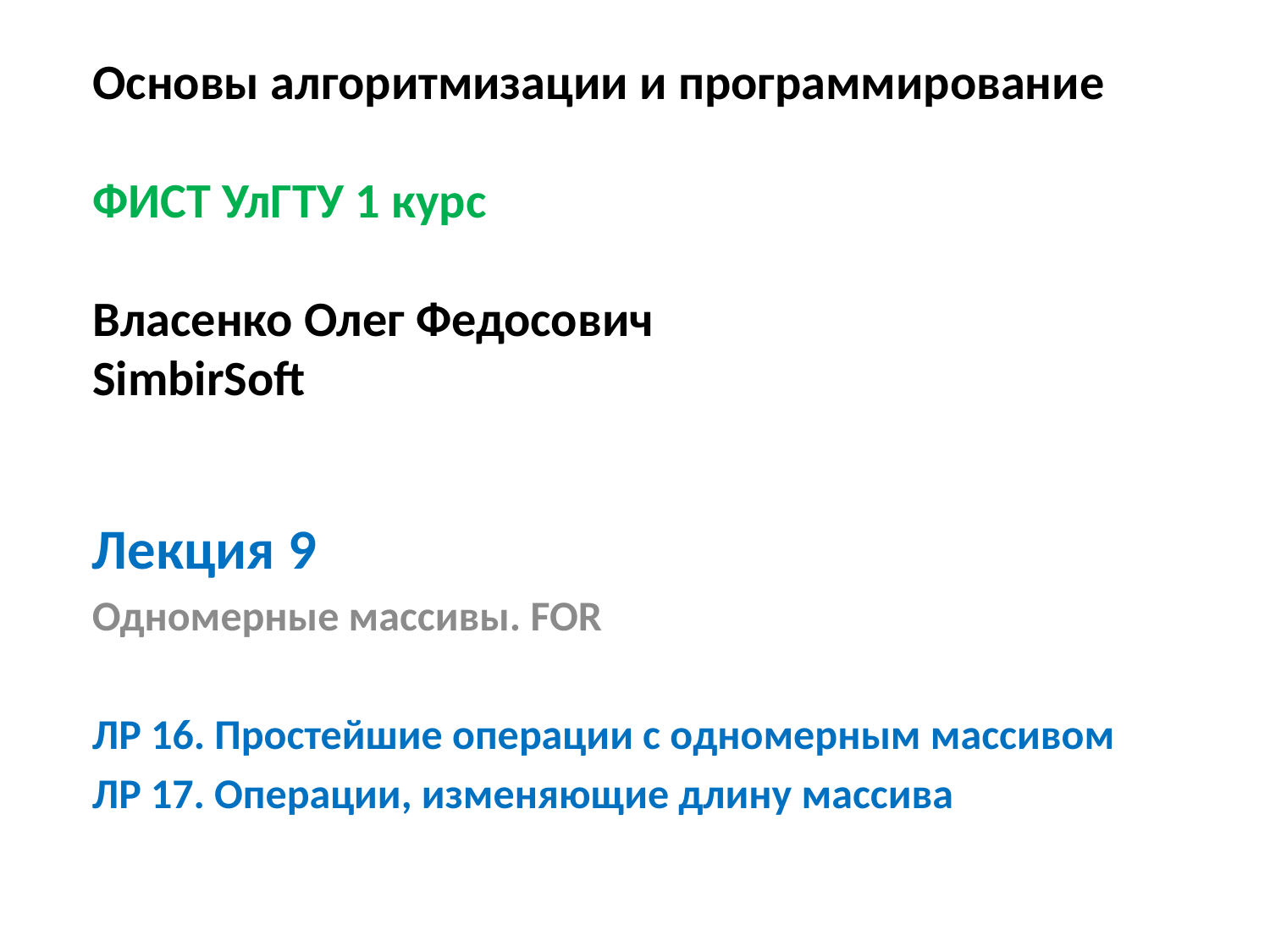

Основы алгоритмизации и программирование
ФИСТ УлГТУ 1 курс

Власенко Олег Федосович
SimbirSoft
Лекция 9
Одномерные массивы. FOR

ЛР 16. Простейшие операции с одномерным массивом
ЛР 17. Операции, изменяющие длину массива